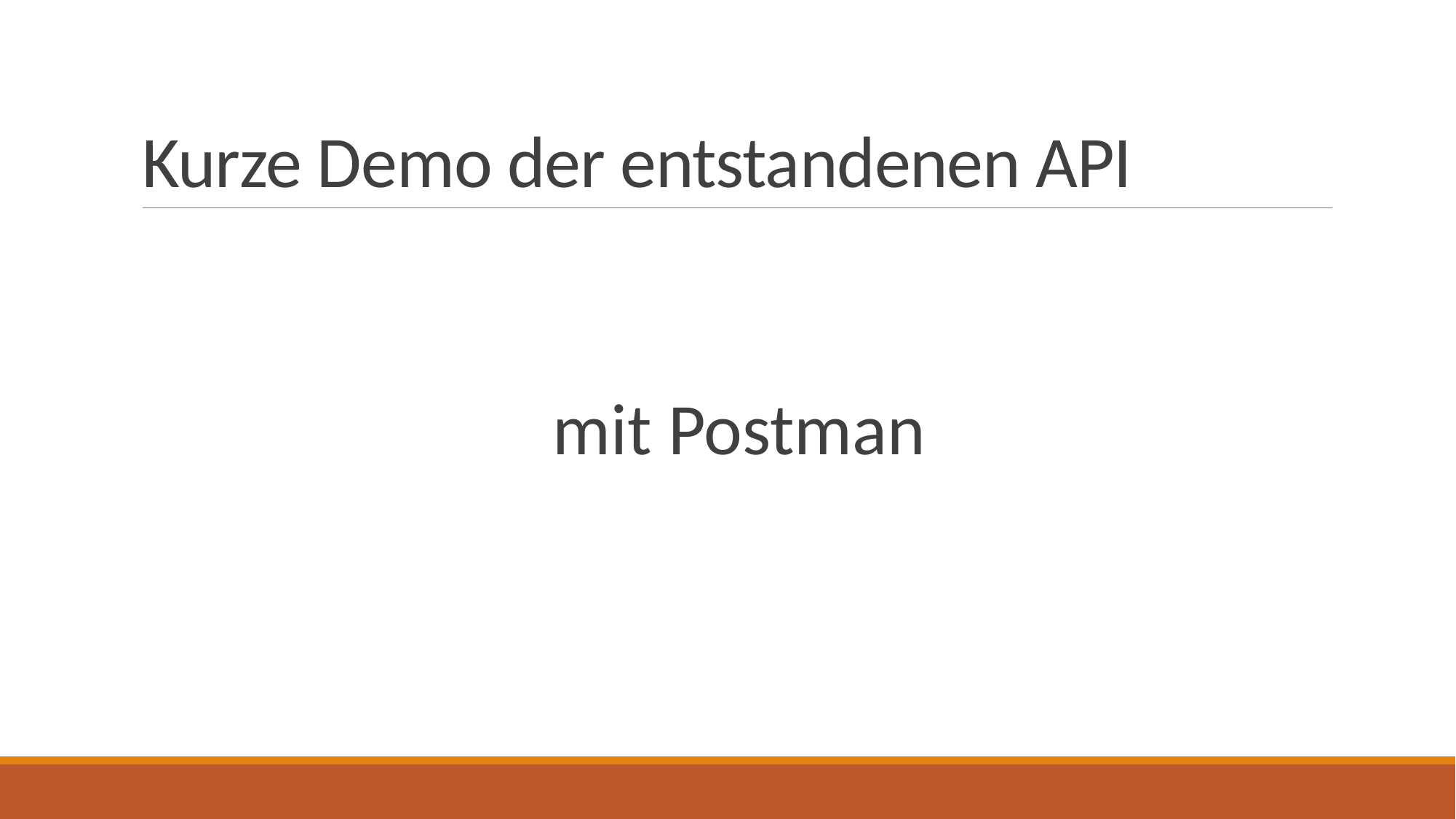

# Kurze Demo der entstandenen API

mit Postman